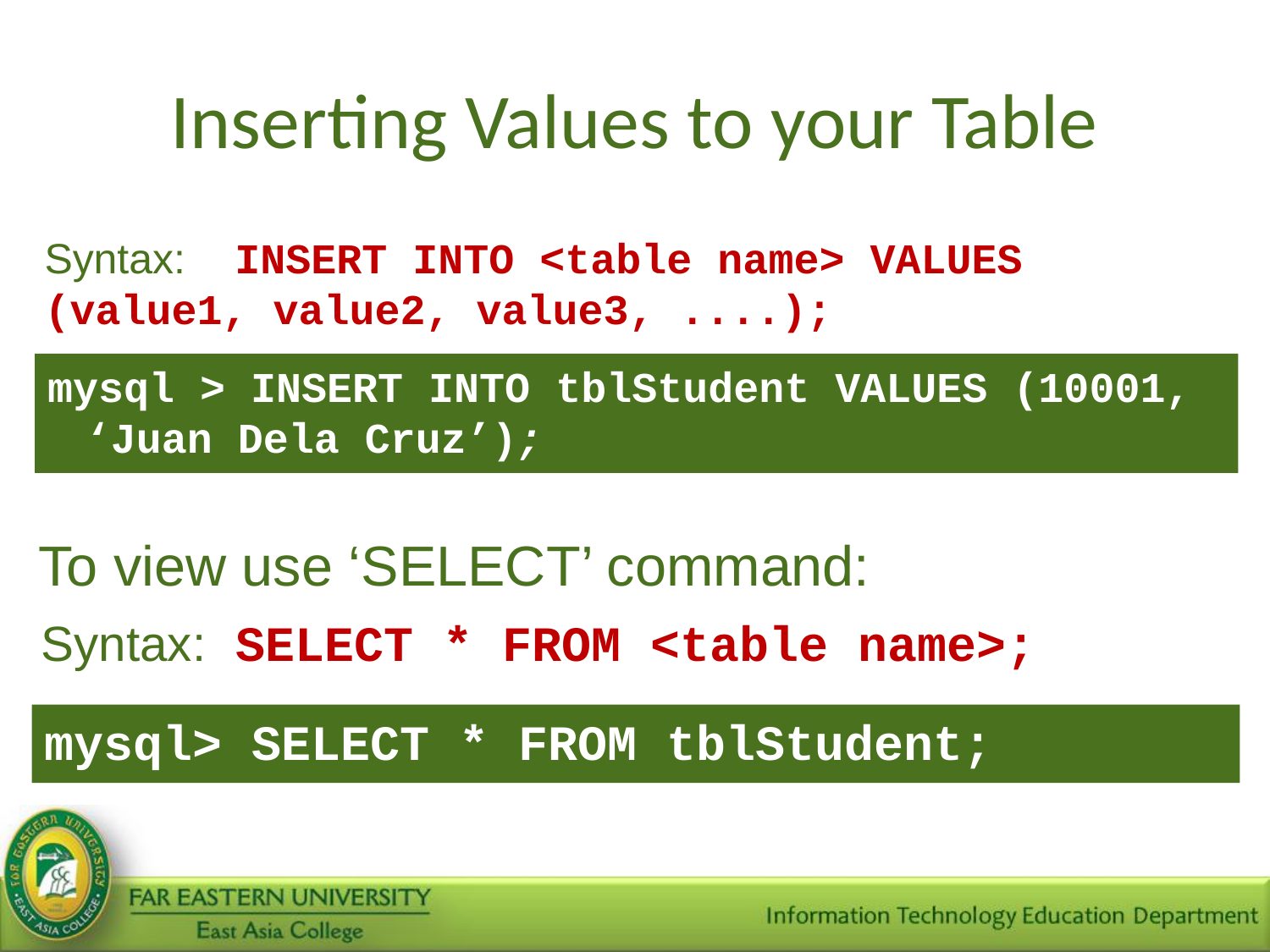

# Inserting Values to your Table
Syntax:   INSERT INTO <table name> VALUES (value1, value2, value3, ....);
mysql > INSERT INTO tblStudent VALUES (10001, ‘Juan Dela Cruz’);
To view use ‘SELECT’ command:
Syntax: SELECT * FROM <table name>;
mysql> SELECT * FROM tblStudent;